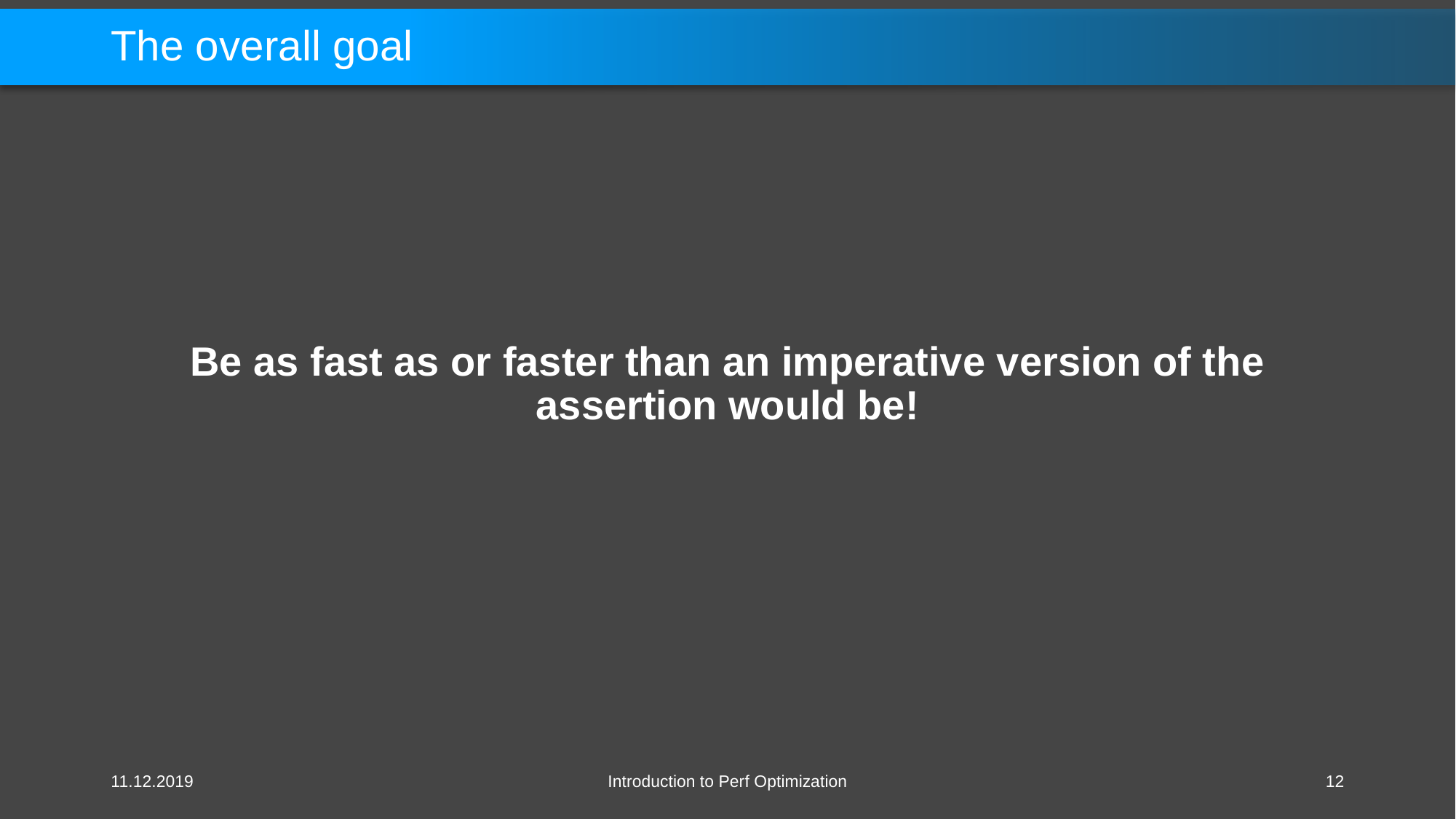

# The overall goal
Be as fast as or faster than an imperative version of the assertion would be!
11.12.2019
Introduction to Perf Optimization
12